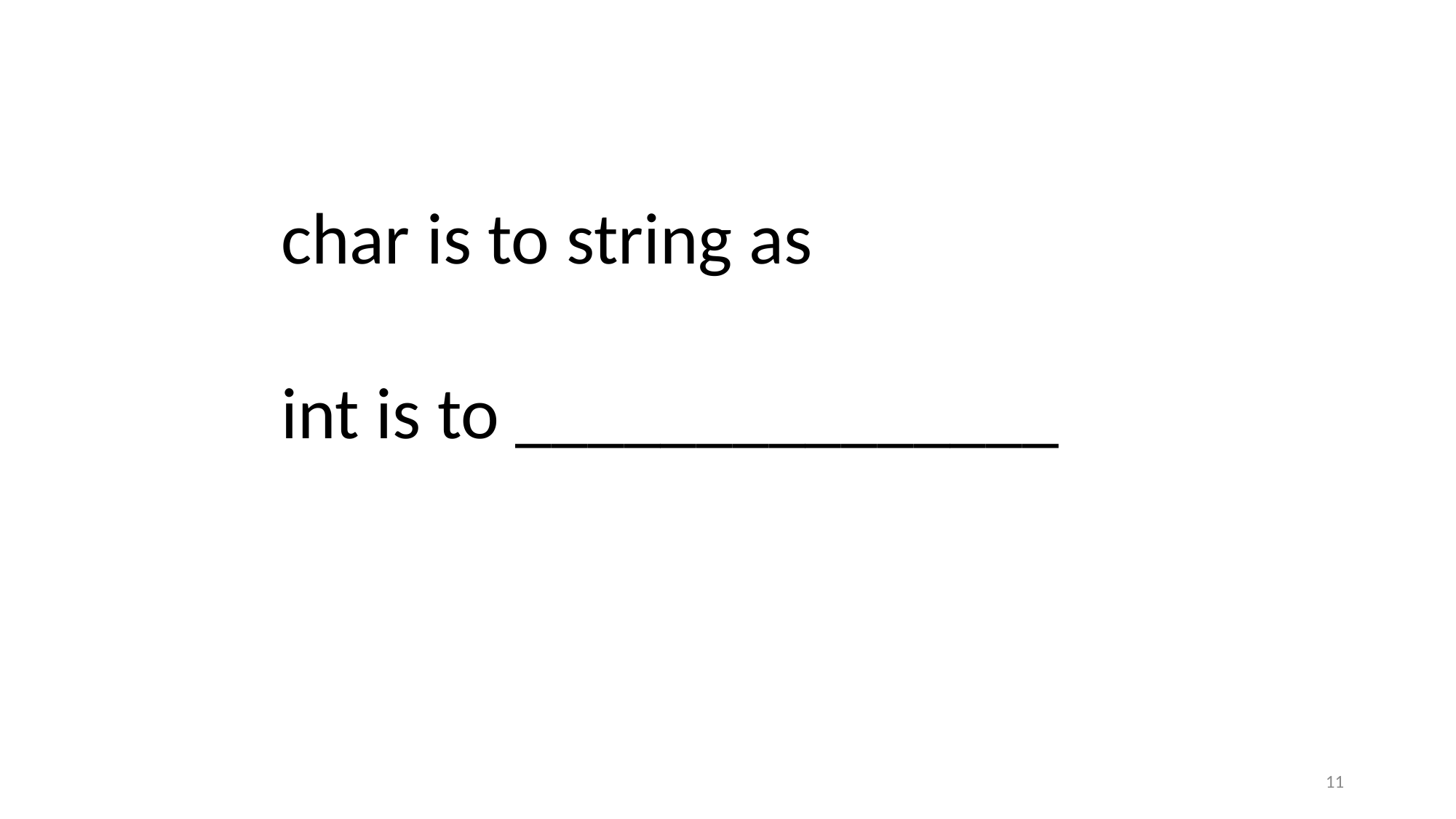

char is to string as

int is to _______________
11